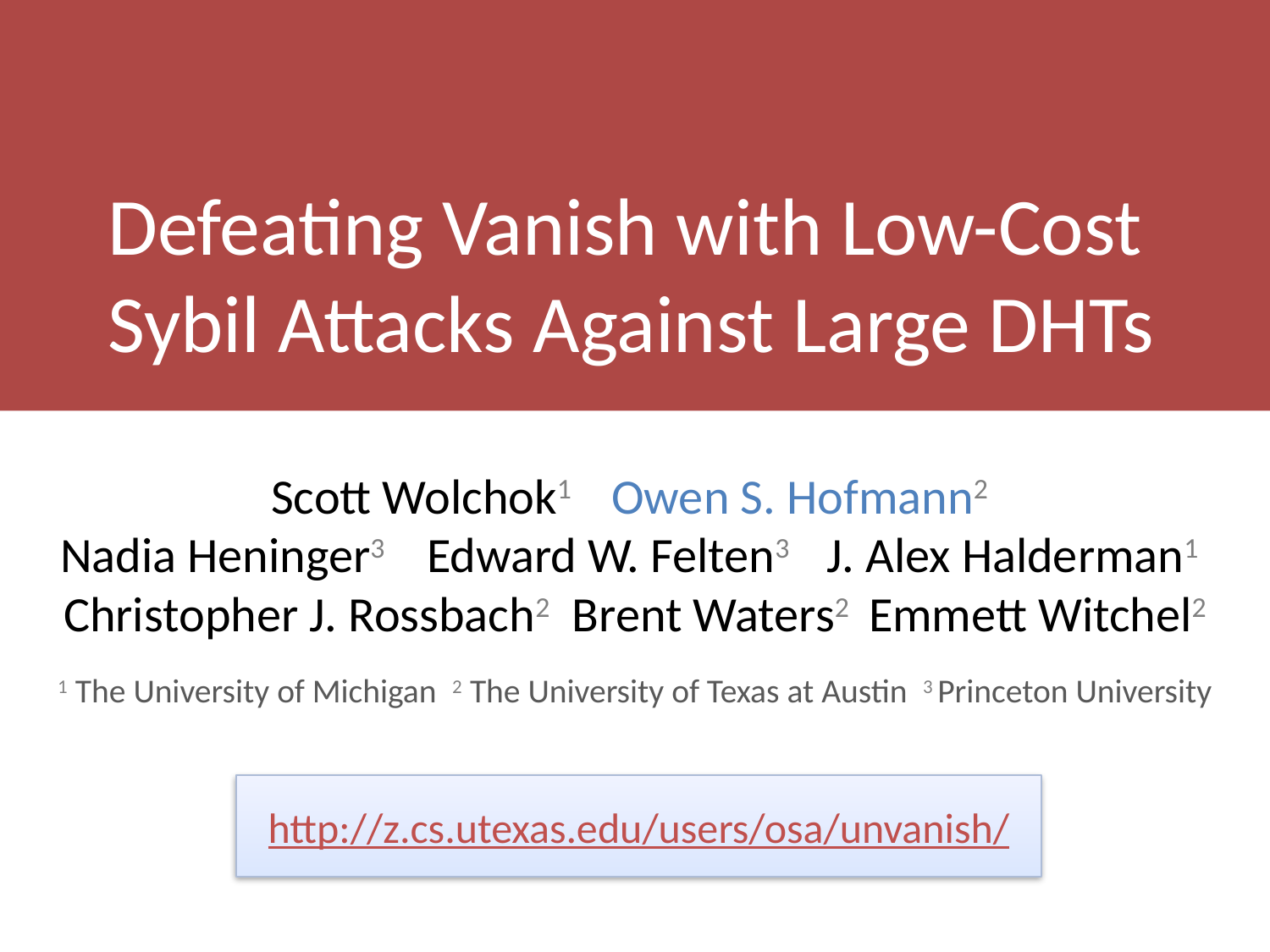

Defeating Vanish with Low-Cost Sybil Attacks Against Large DHTs
Scott Wolchok1    Owen S. Hofmann2
Nadia Heninger3     Edward W. Felten3     J. Alex Halderman1
Christopher J. Rossbach2  Brent Waters2   Emmett Witchel2
1 The University of Michigan  2 The University of Texas at Austin  3 Princeton University

http://z.cs.utexas.edu/users/osa/unvanish/